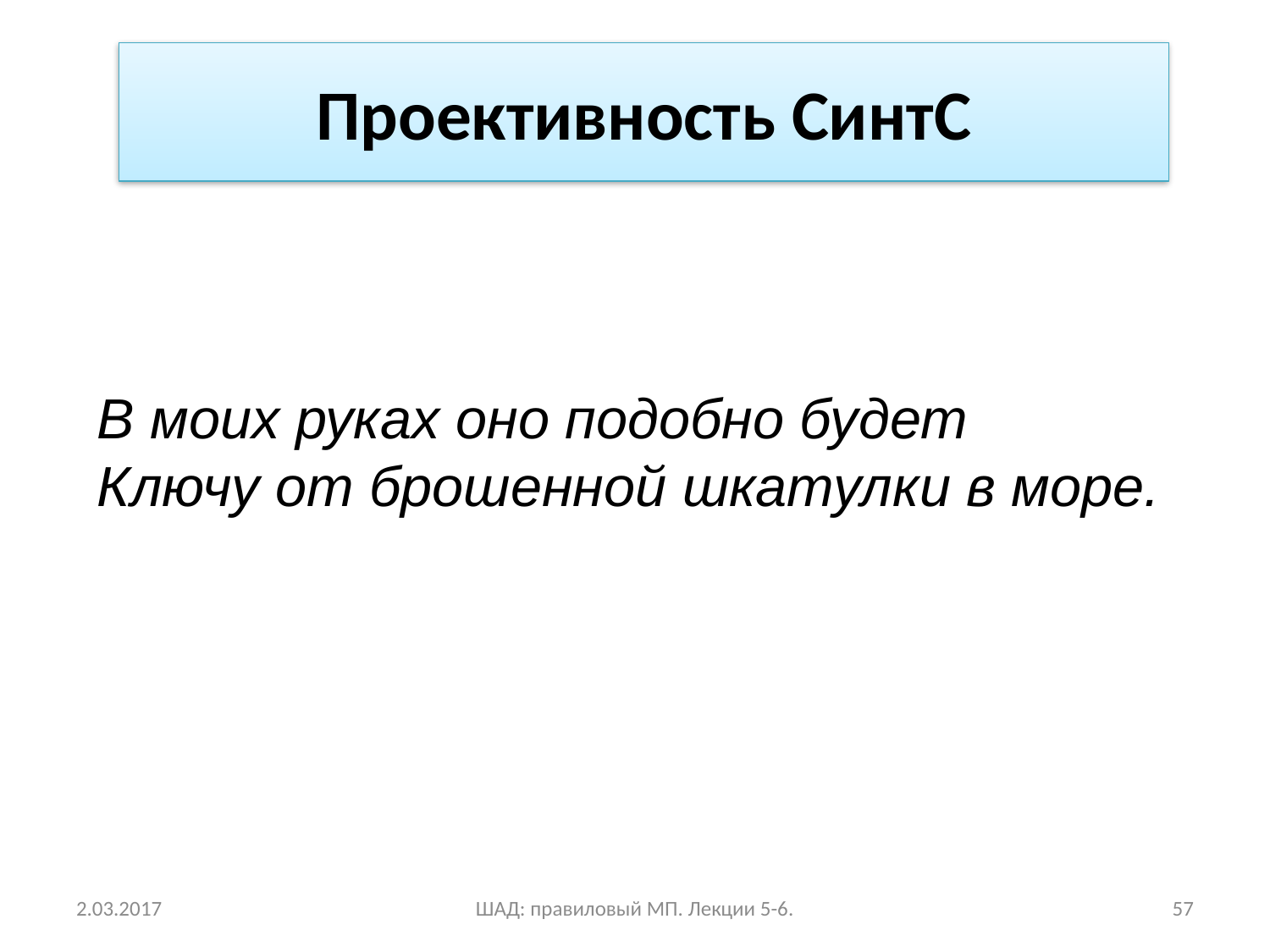

Проективность СинтС
В моих руках оно подобно будет
Ключу от брошенной шкатулки в море.
2.03.2017
ШАД: правиловый МП. Лекции 5-6.
57